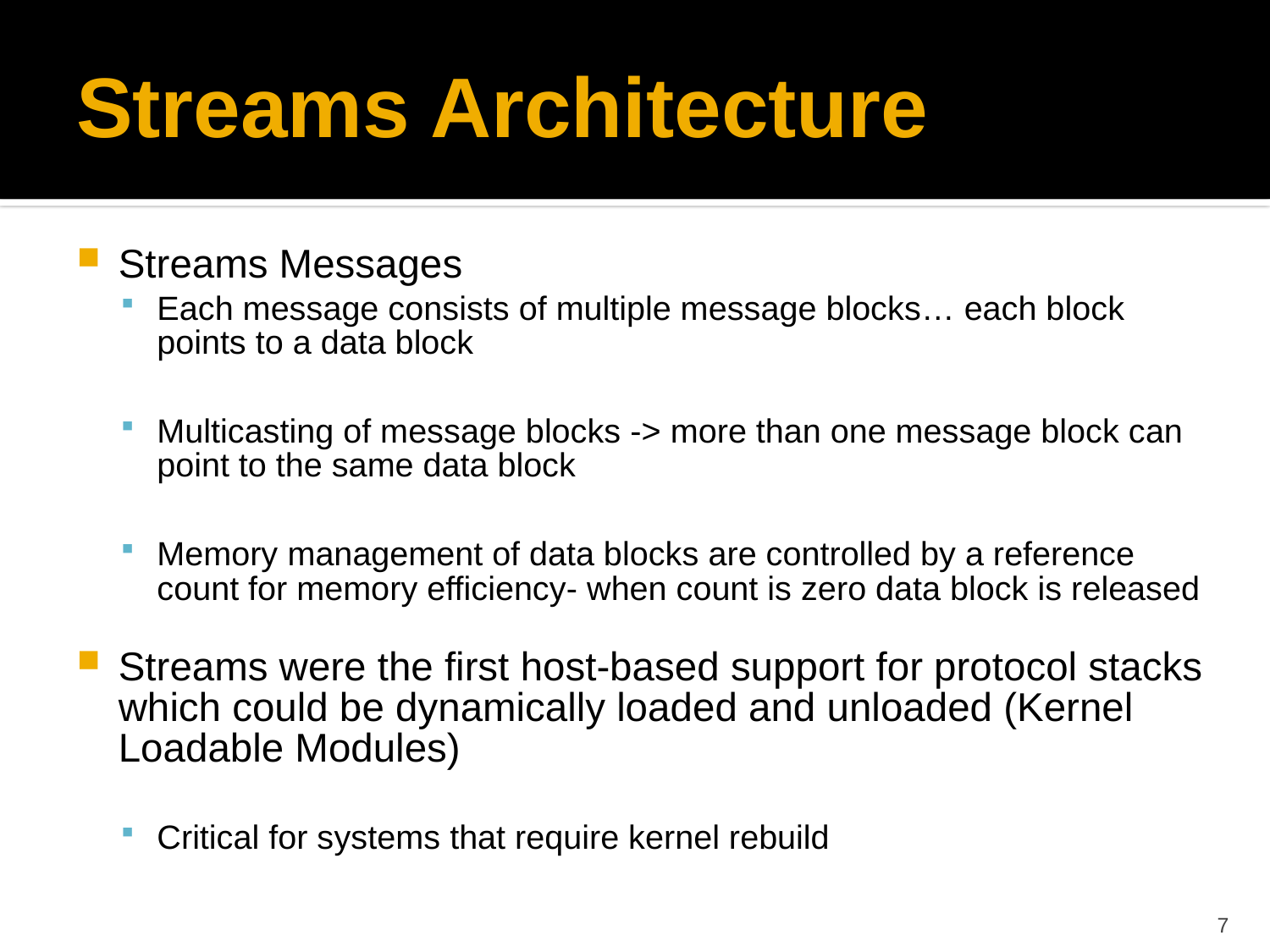

# Streams Architecture
Streams Messages
Each message consists of multiple message blocks… each block points to a data block

Multicasting of message blocks -> more than one message block can point to the same data block

Memory management of data blocks are controlled by a reference count for memory efficiency- when count is zero data block is released

Streams were the first host-based support for protocol stacks which could be dynamically loaded and unloaded (Kernel Loadable Modules)

Critical for systems that require kernel rebuild

7